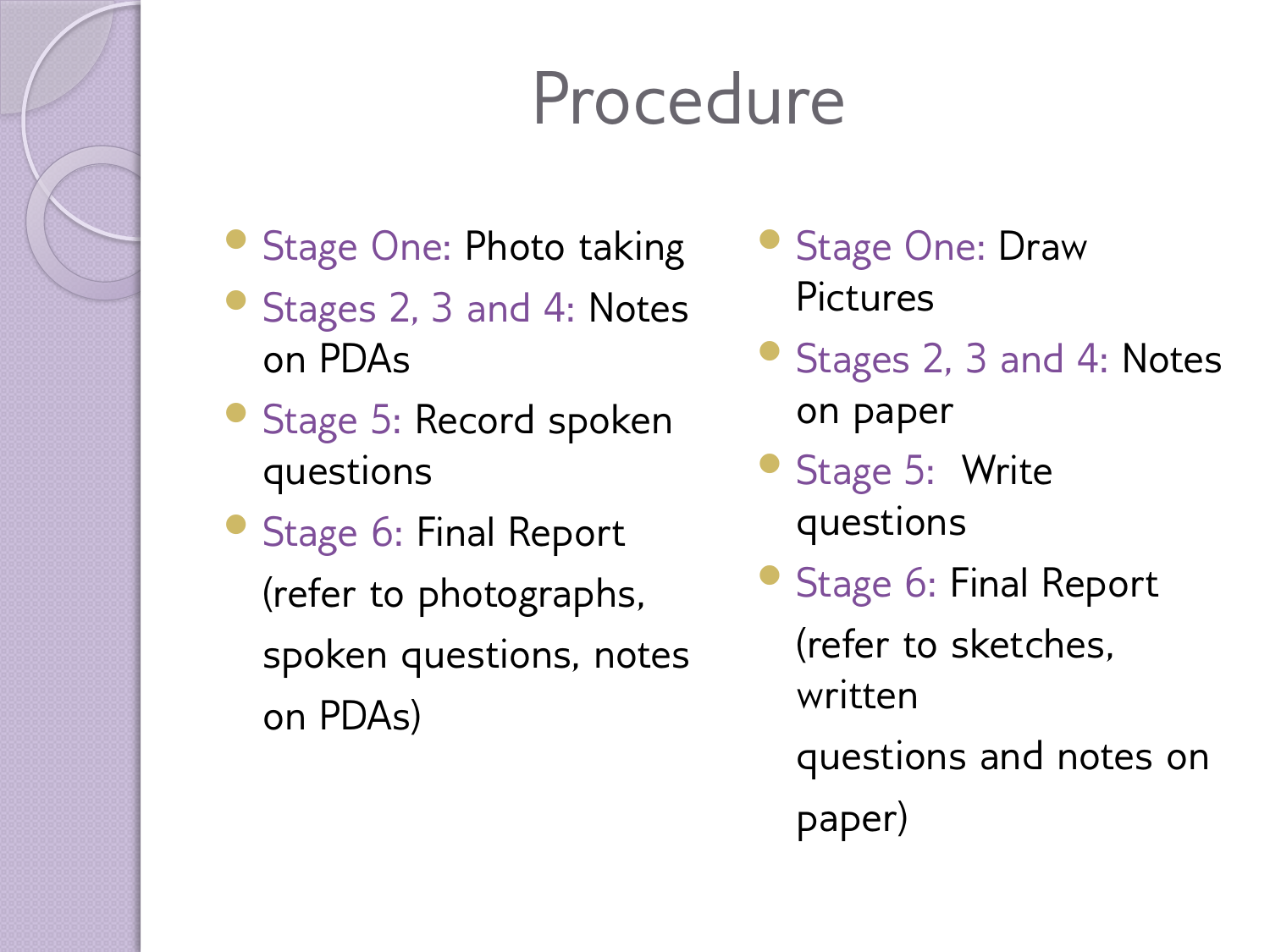

# Procedure
Stage One: Photo taking
Stages 2, 3 and 4: Notes on PDAs
Stage 5: Record spoken questions
Stage 6: Final Report
	(refer to photographs,
	spoken questions, notes
	on PDAs)
Stage One: Draw Pictures
Stages 2, 3 and 4: Notes on paper
Stage 5:  Write  questions
Stage 6: Final Report
	(refer to sketches, written
	questions and notes on
	paper)